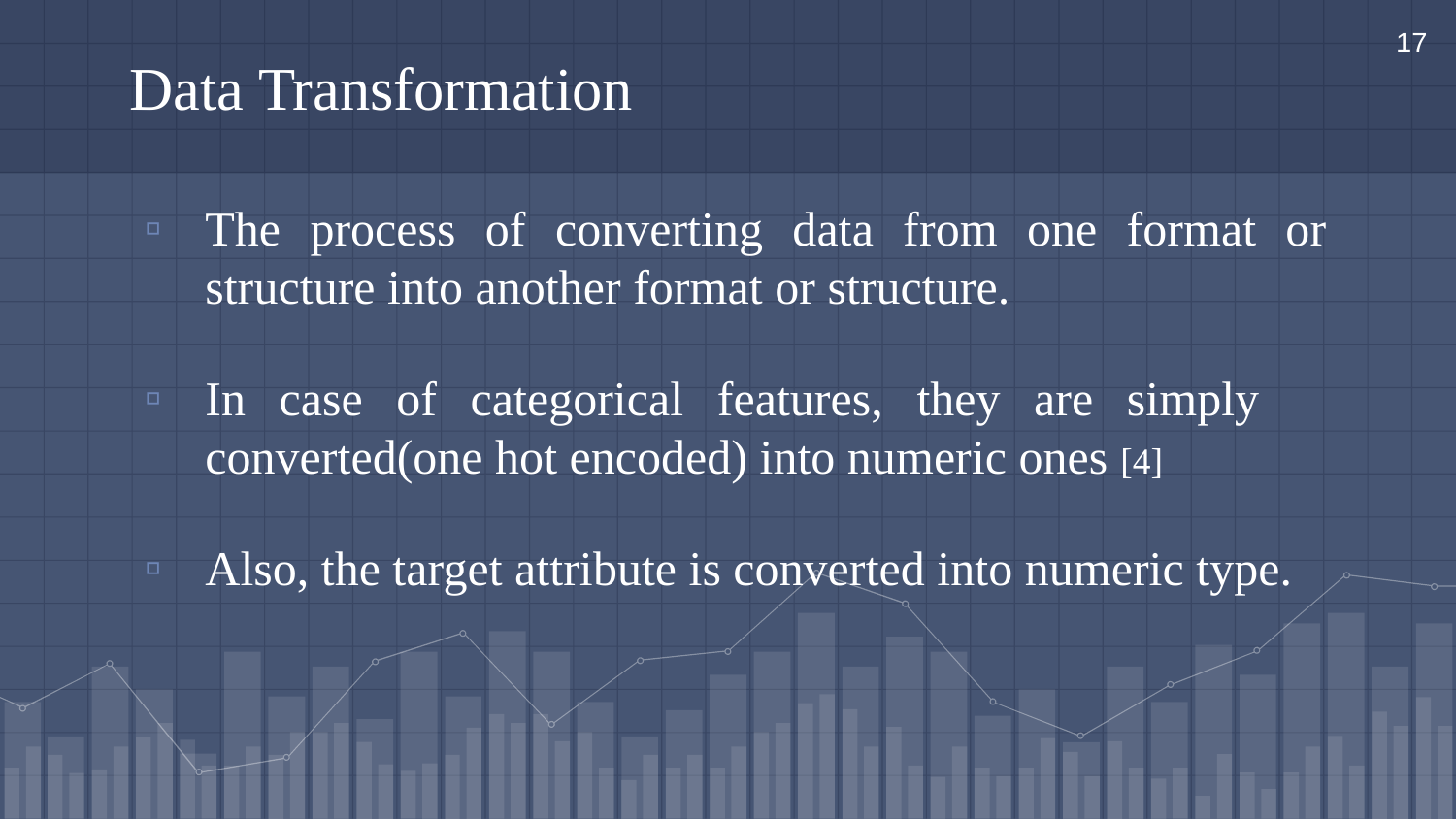

# Data Transformation
17
The process of converting data from one format or structure into another format or structure.

In case of categorical features, they are simply   converted(one hot encoded) into numeric ones [4]

Also, the target attribute is converted into numeric type.